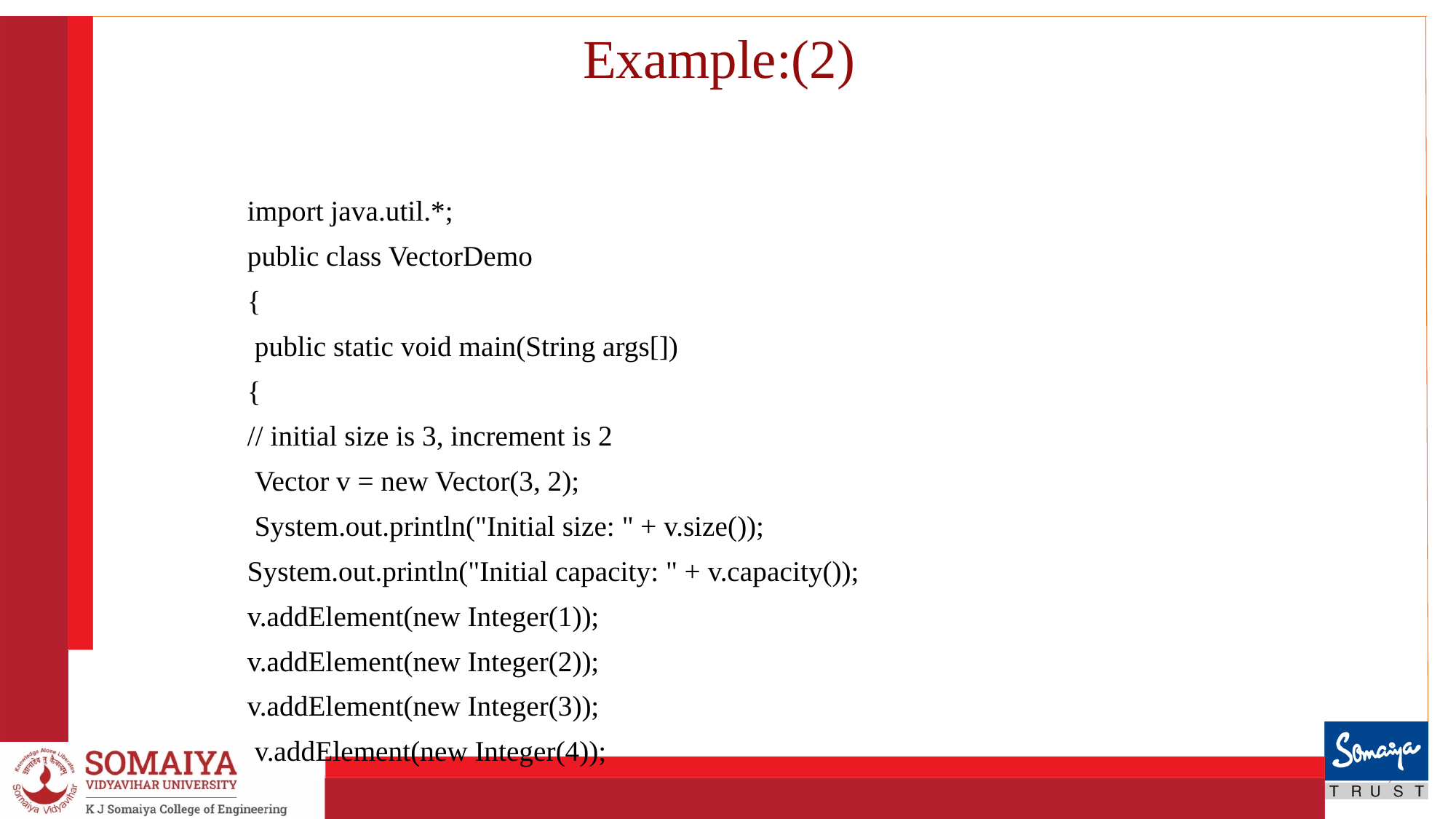

# Example:(2)
import java.util.*;
public class VectorDemo
{
 public static void main(String args[])
{
// initial size is 3, increment is 2
 Vector v = new Vector(3, 2);
 System.out.println("Initial size: " + v.size());
System.out.println("Initial capacity: " + v.capacity());
v.addElement(new Integer(1));
v.addElement(new Integer(2));
v.addElement(new Integer(3));
 v.addElement(new Integer(4));